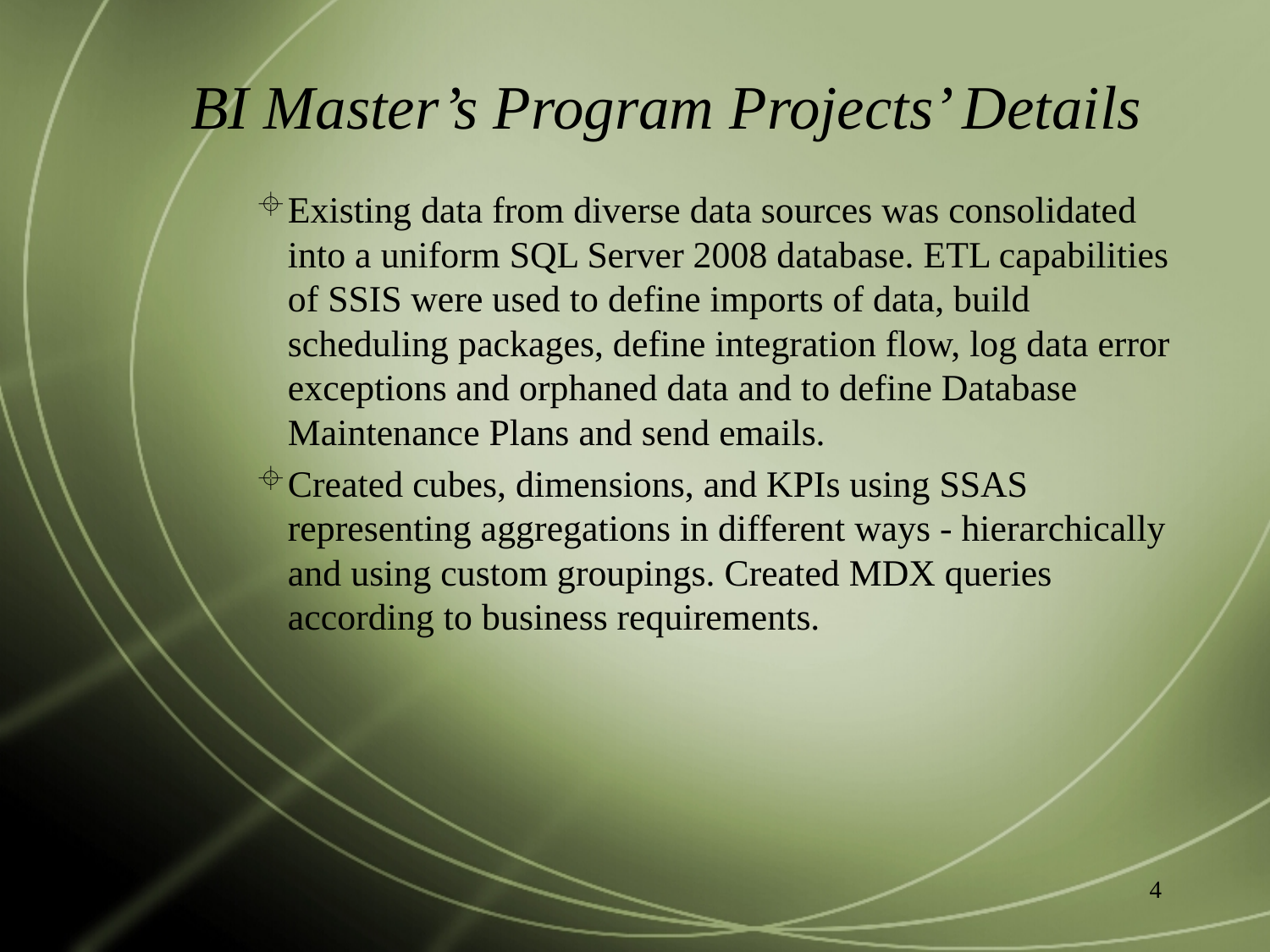

# BI Master’s Program Projects’ Details
Existing data from diverse data sources was consolidated into a uniform SQL Server 2008 database. ETL capabilities of SSIS were used to define imports of data, build scheduling packages, define integration flow, log data error exceptions and orphaned data and to define Database Maintenance Plans and send emails.
Created cubes, dimensions, and KPIs using SSAS representing aggregations in different ways - hierarchically and using custom groupings. Created MDX queries according to business requirements.
4